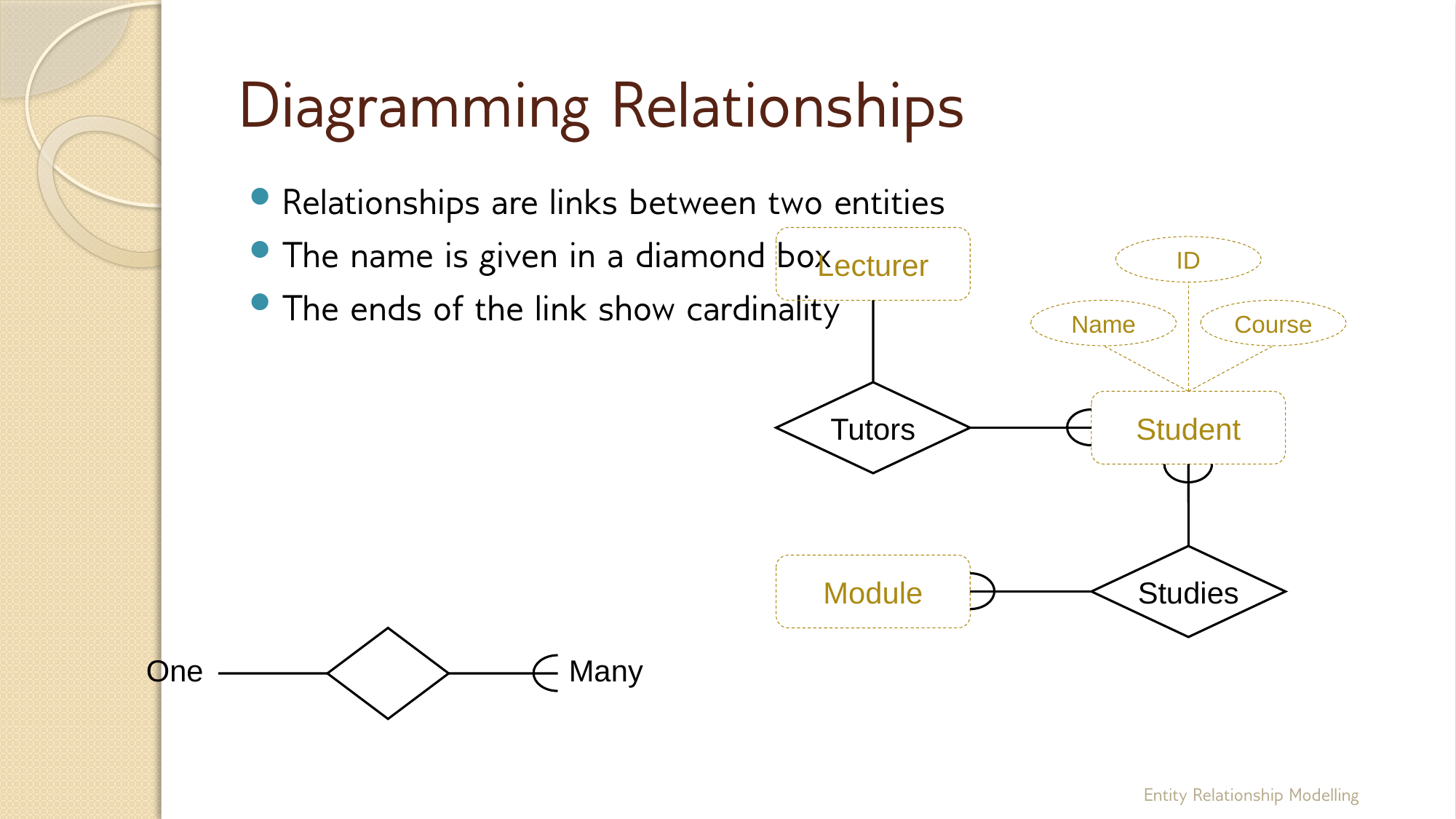

# Diagramming Relationships
Relationships are links between two entities
The name is given in a diamond box
The ends of the link show cardinality
Lecturer
ID
Name
Course
Tutors
Student

Studies
Module

One
Many

Entity Relationship Modelling